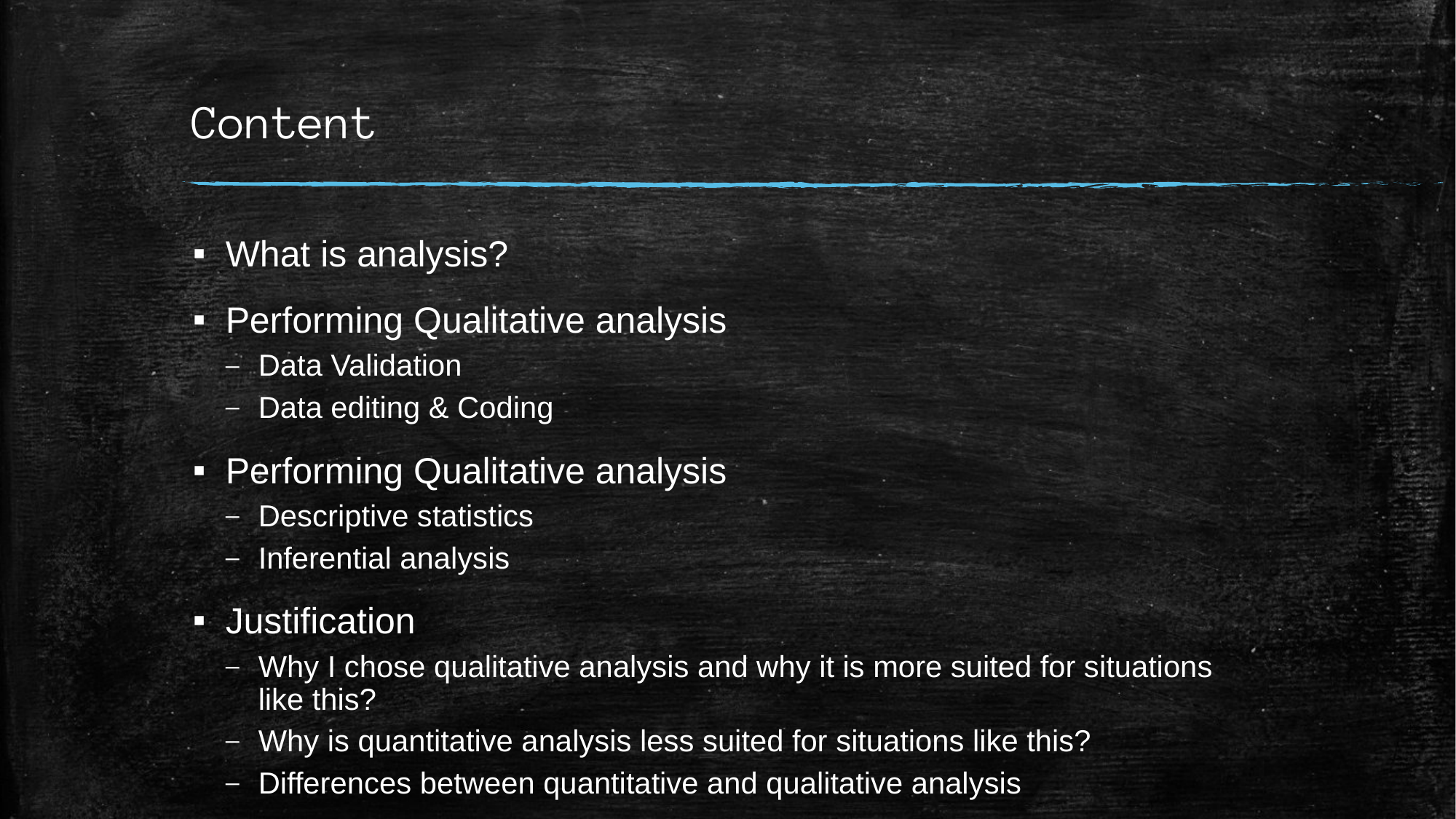

# Content
What is analysis?
Performing Qualitative analysis
Data Validation
Data editing & Coding
Performing Qualitative analysis
Descriptive statistics
Inferential analysis
Justification
Why I chose qualitative analysis and why it is more suited for situations like this?
Why is quantitative analysis less suited for situations like this?
Differences between quantitative and qualitative analysis